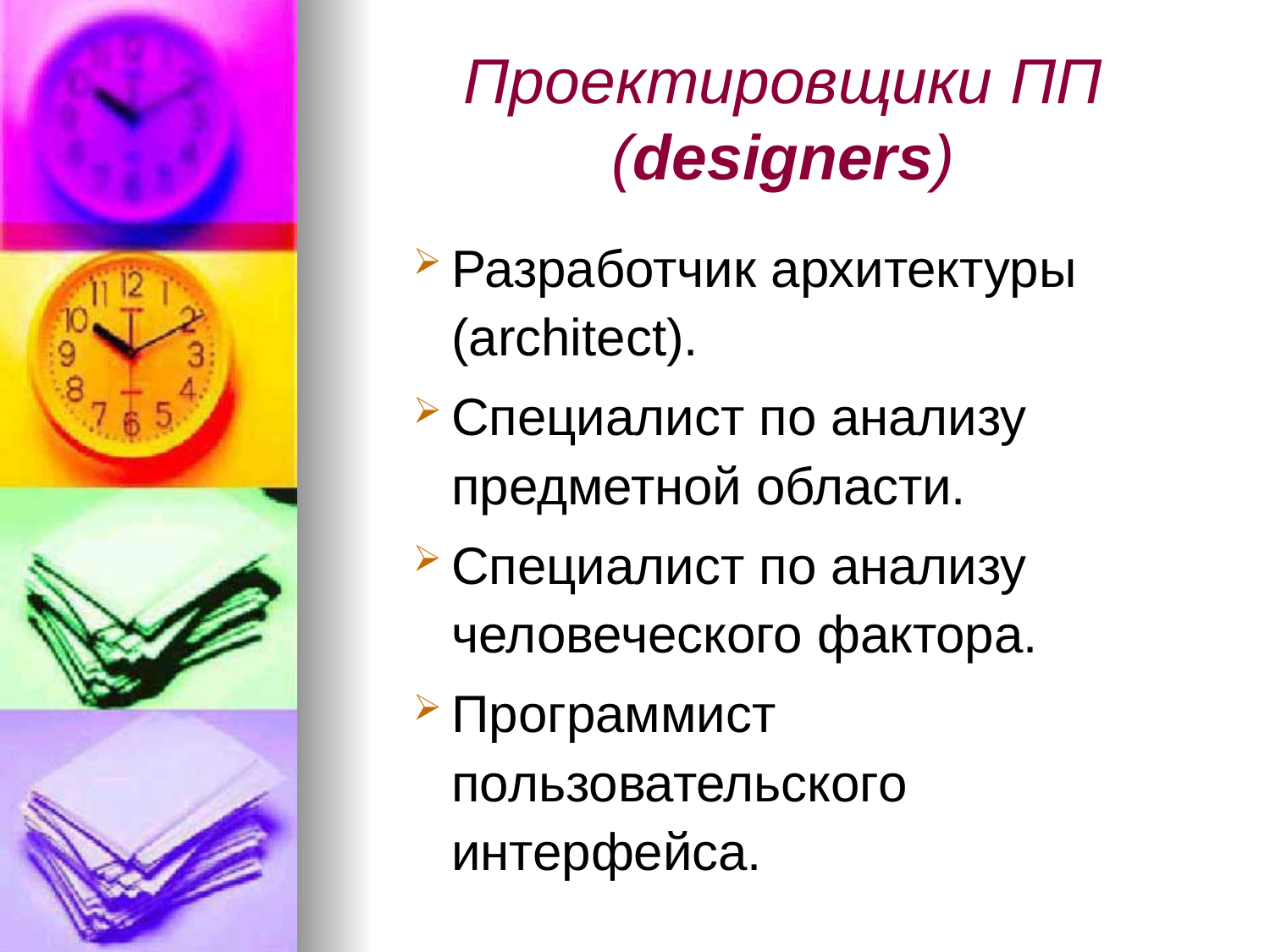

# Проектировщики ПП (designers)
Разработчик архитектуры (architect).
Специалист по анализу предметной области.
Специалист по анализу человеческого фактора.
Программист пользовательского интерфейса.